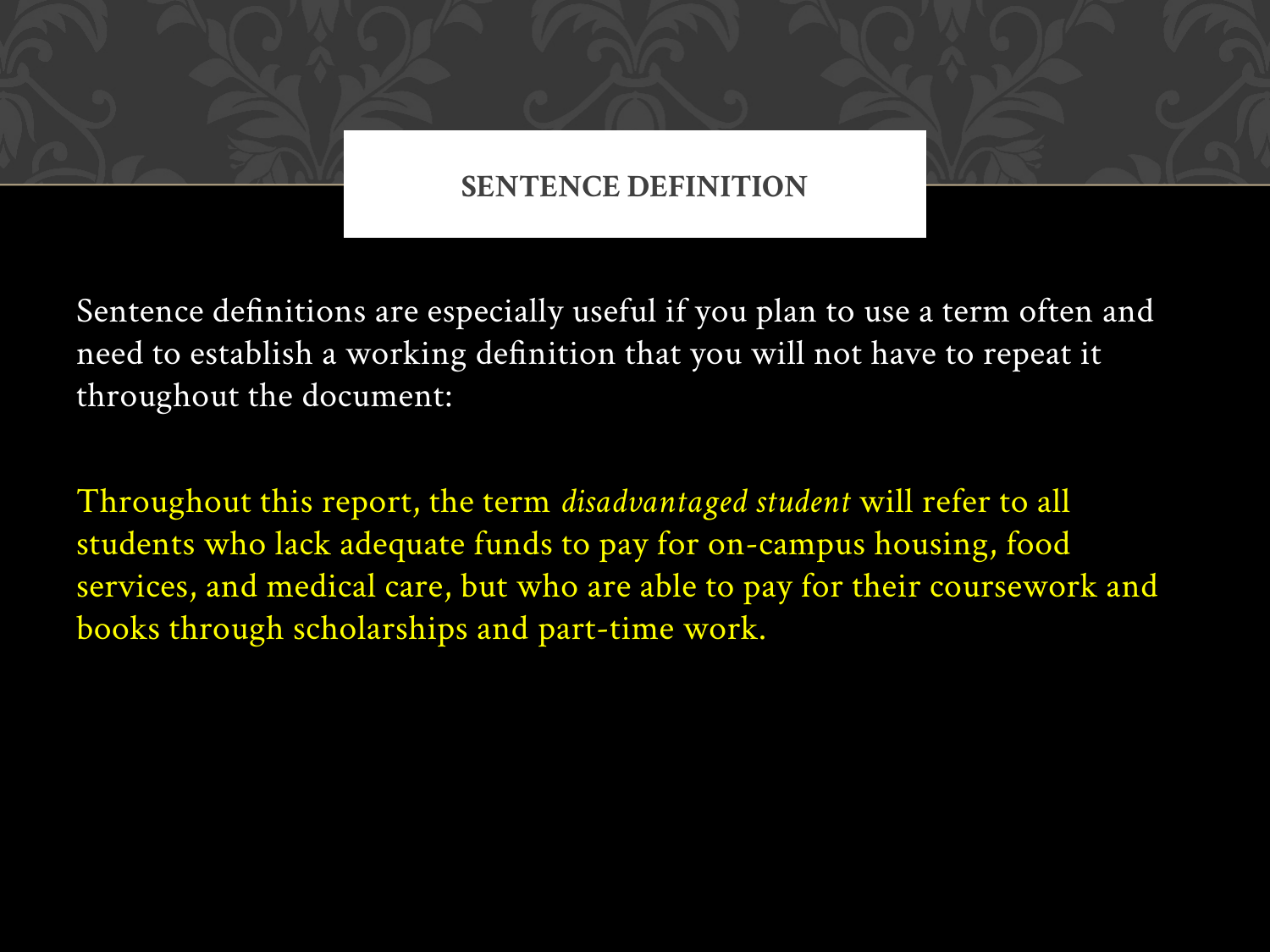

# Sentence definition
Sentence definitions are especially useful if you plan to use a term often and need to establish a working definition that you will not have to repeat it throughout the document:

Throughout this report, the term disadvantaged student will refer to all students who lack adequate funds to pay for on-campus housing, food services, and medical care, but who are able to pay for their coursework and books through scholarships and part-time work.